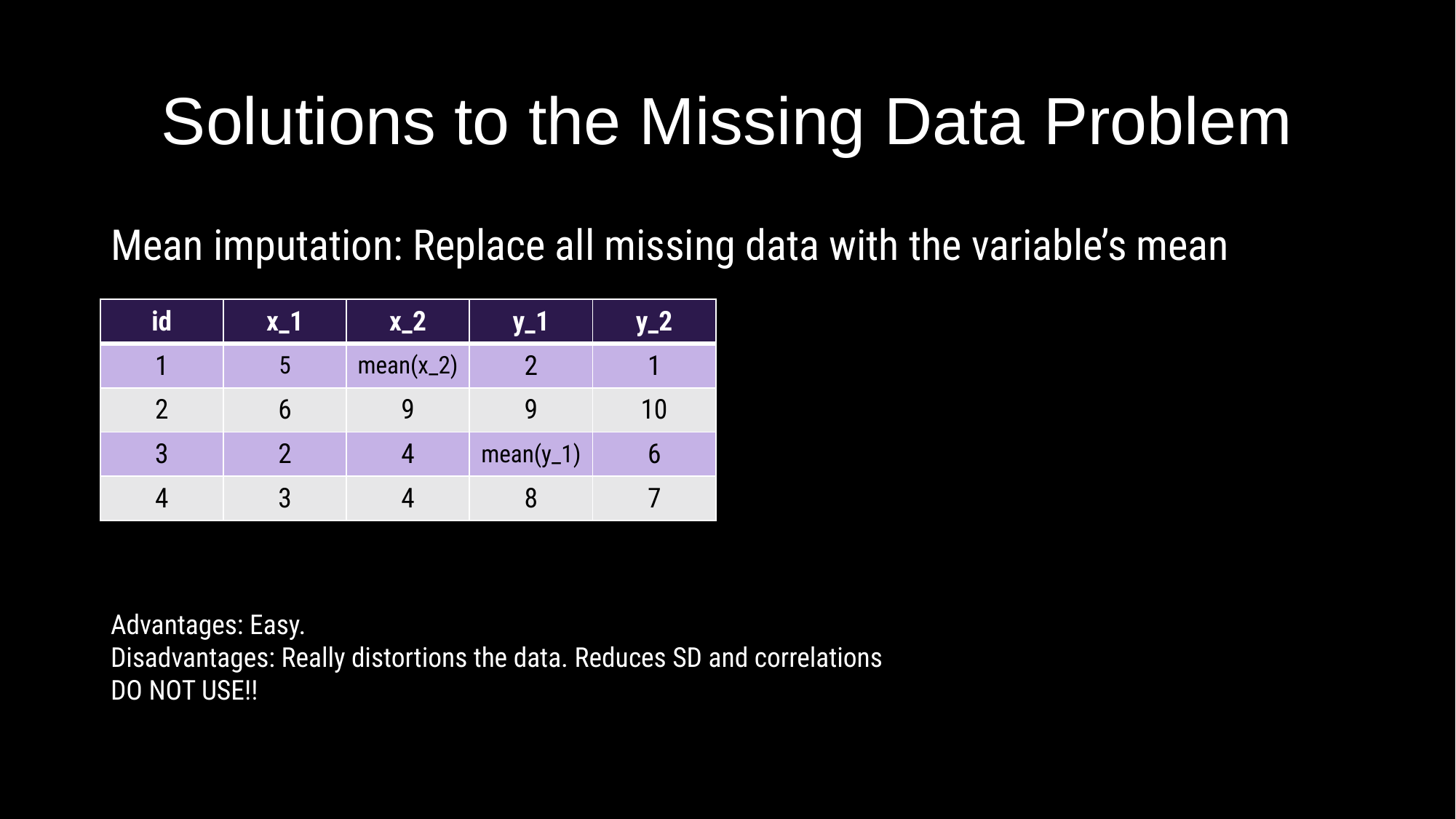

# Solutions to the Missing Data Problem
Mean imputation: Replace all missing data with the variable’s mean
| id | x\_1 | x\_2 | y\_1 | y\_2 |
| --- | --- | --- | --- | --- |
| 1 | 5 | mean(x\_2) | 2 | 1 |
| 2 | 6 | 9 | 9 | 10 |
| 3 | 2 | 4 | mean(y\_1) | 6 |
| 4 | 3 | 4 | 8 | 7 |
Advantages: Easy.
Disadvantages: Really distortions the data. Reduces SD and correlations
DO NOT USE!!